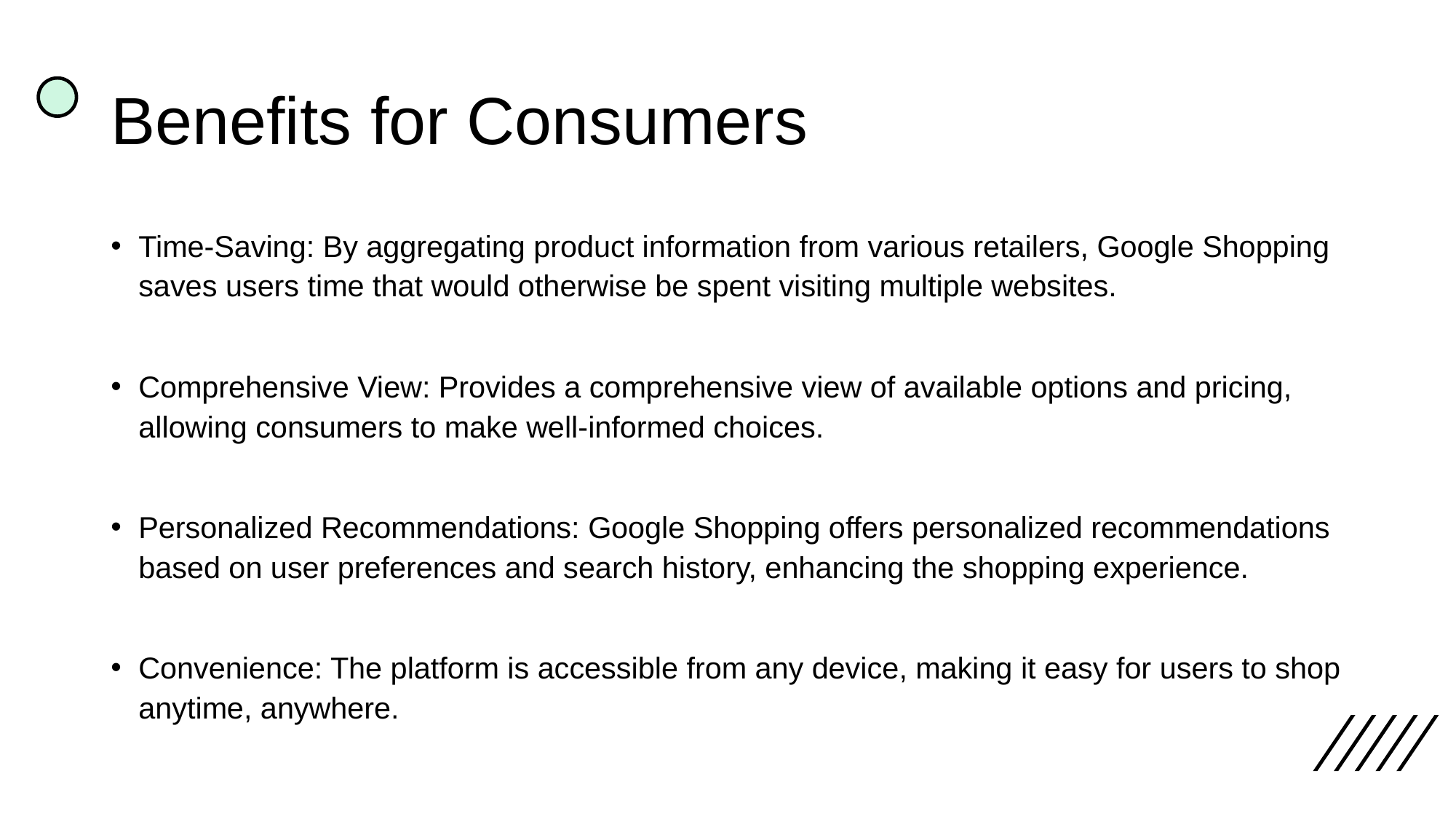

# Benefits for Consumers
Time-Saving: By aggregating product information from various retailers, Google Shopping saves users time that would otherwise be spent visiting multiple websites.

Comprehensive View: Provides a comprehensive view of available options and pricing, allowing consumers to make well-informed choices.

Personalized Recommendations: Google Shopping offers personalized recommendations based on user preferences and search history, enhancing the shopping experience.

Convenience: The platform is accessible from any device, making it easy for users to shop anytime, anywhere.